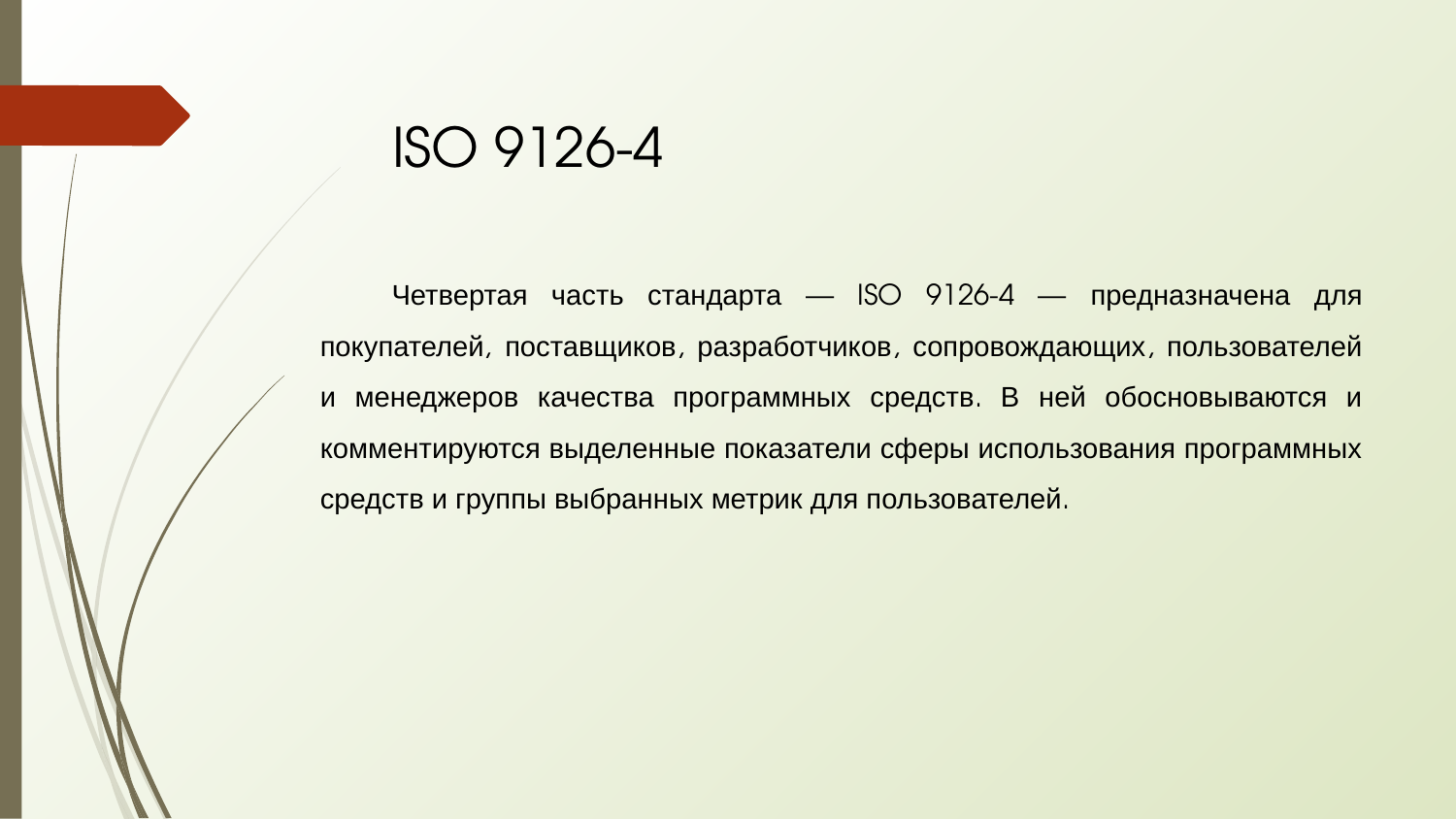

# ISO 9126-4
Четвертая часть стандарта — ISO 9126-4 — предназначена для покупателей, поставщиков, разработчиков, сопровождающих, пользователей и менеджеров качества программных средств. В ней обосновываются и комментируются выделенные показатели сферы использования программных средств и группы выбранных метрик для пользователей.